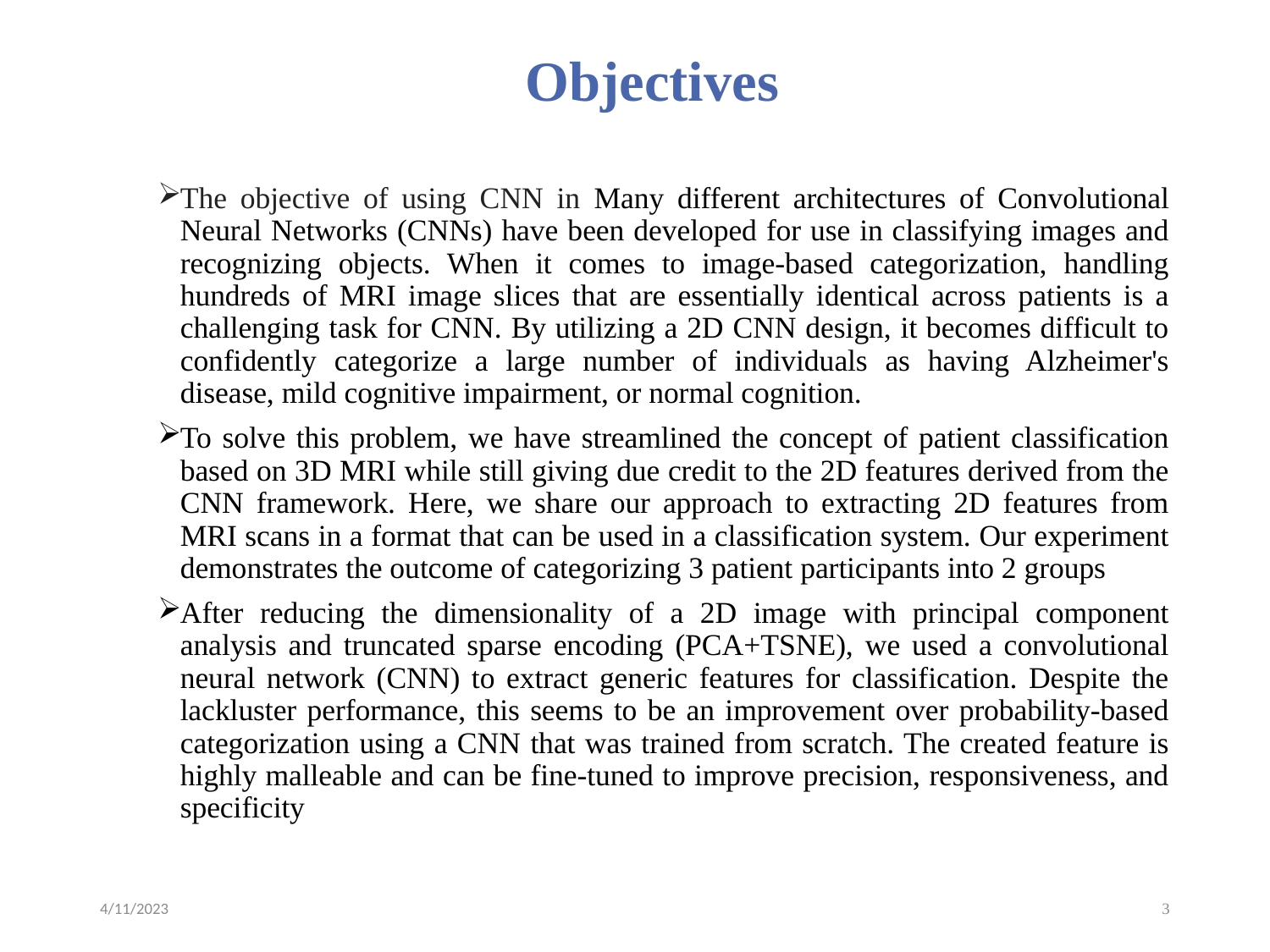

# Objectives
The objective of using CNN in Many different architectures of Convolutional Neural Networks (CNNs) have been developed for use in classifying images and recognizing objects. When it comes to image-based categorization, handling hundreds of MRI image slices that are essentially identical across patients is a challenging task for CNN. By utilizing a 2D CNN design, it becomes difficult to confidently categorize a large number of individuals as having Alzheimer's disease, mild cognitive impairment, or normal cognition.
To solve this problem, we have streamlined the concept of patient classification based on 3D MRI while still giving due credit to the 2D features derived from the CNN framework. Here, we share our approach to extracting 2D features from MRI scans in a format that can be used in a classification system. Our experiment demonstrates the outcome of categorizing 3 patient participants into 2 groups
After reducing the dimensionality of a 2D image with principal component analysis and truncated sparse encoding (PCA+TSNE), we used a convolutional neural network (CNN) to extract generic features for classification. Despite the lackluster performance, this seems to be an improvement over probability-based categorization using a CNN that was trained from scratch. The created feature is highly malleable and can be fine-tuned to improve precision, responsiveness, and specificity
4/11/2023
3